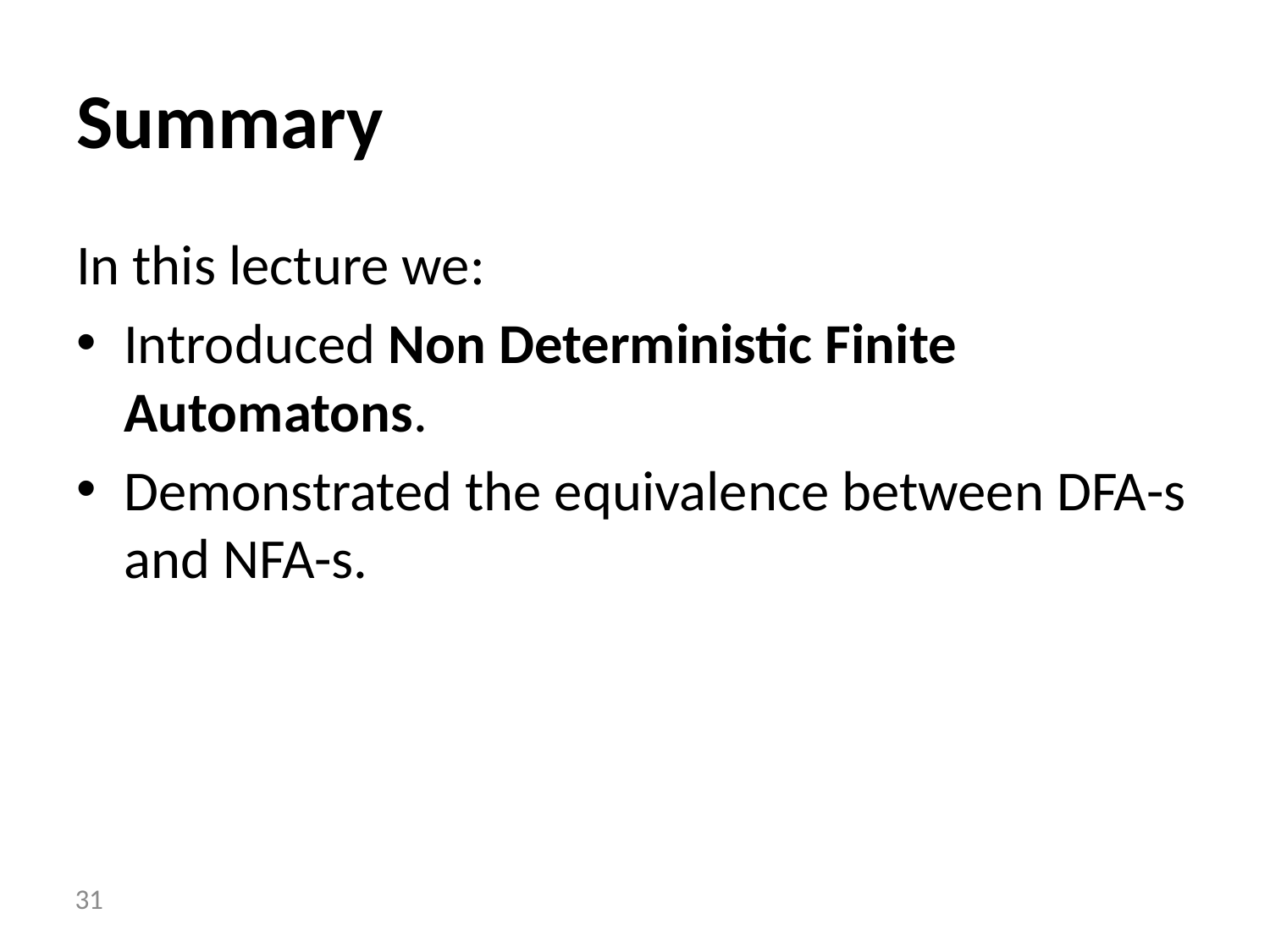

# Summary
In this lecture we:
Introduced Non Deterministic Finite Automatons.
Demonstrated the equivalence between DFA-s and NFA-s.
  31